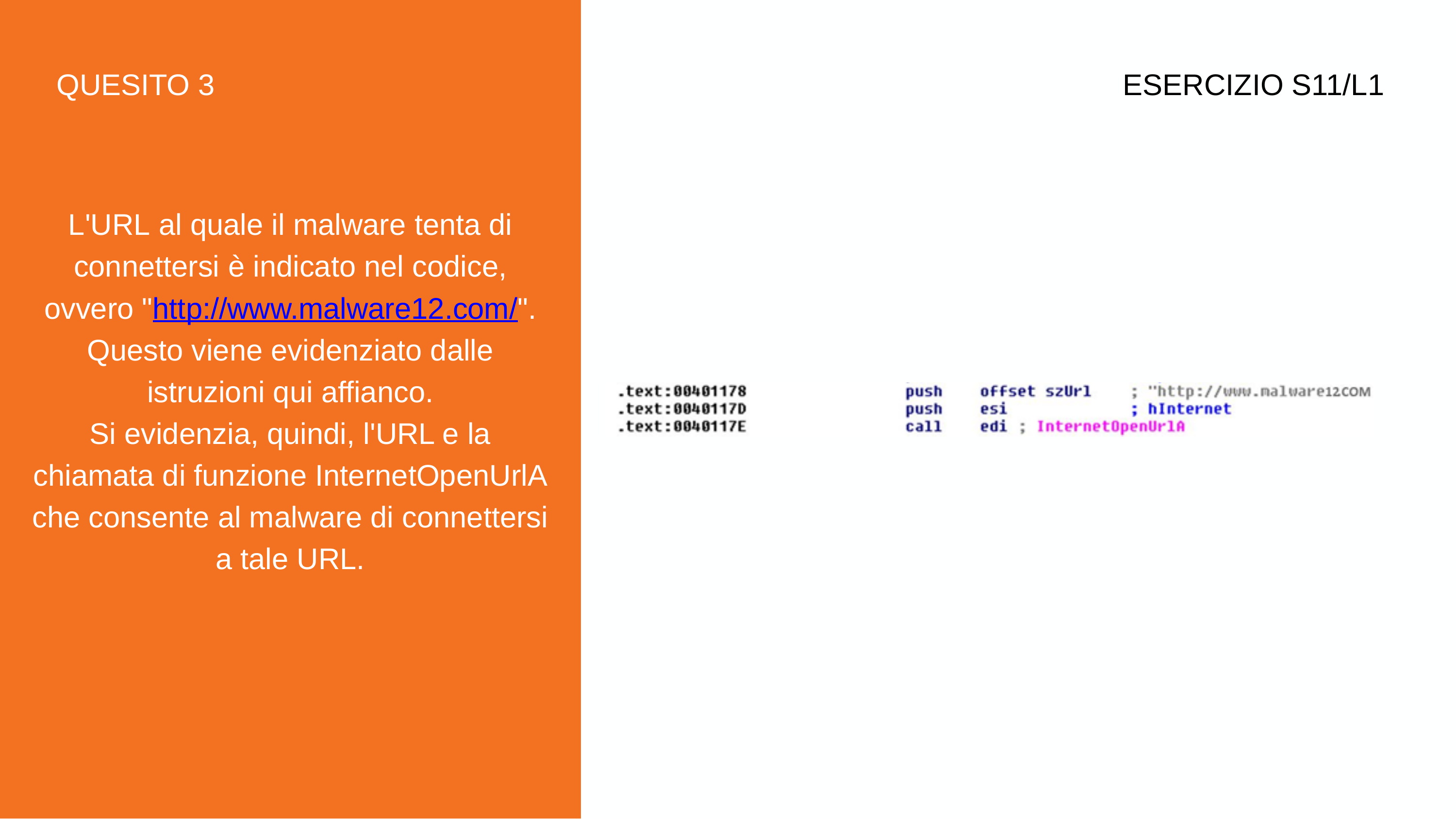

QUESITO 3
ESERCIZIO S11/L1
L'URL al quale il malware tenta di connettersi è indicato nel codice, ovvero "http://www.malware12.com/". Questo viene evidenziato dalle istruzioni qui affianco.
Si evidenzia, quindi, l'URL e la chiamata di funzione InternetOpenUrlA che consente al malware di connettersi a tale URL.